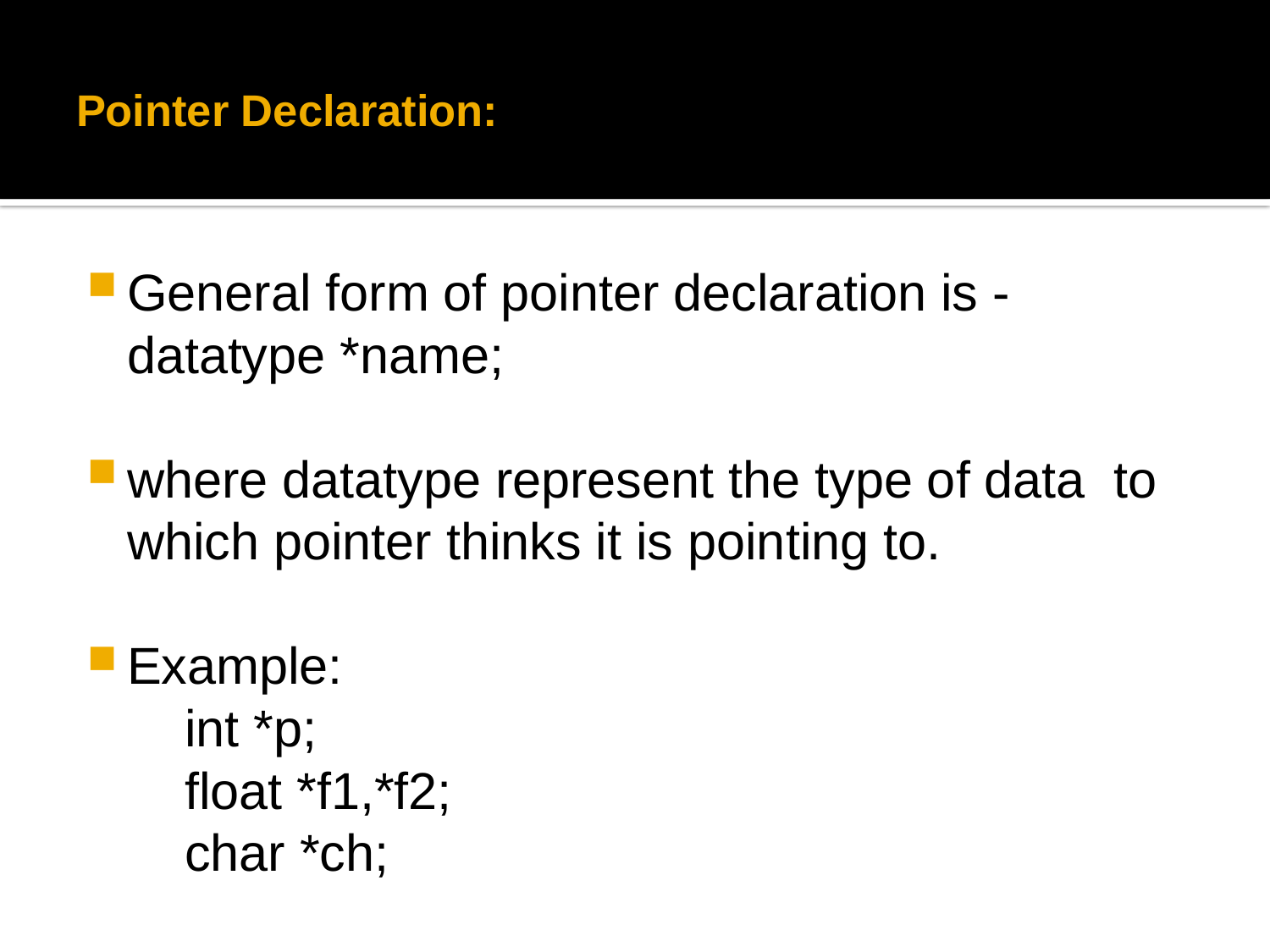

# Pointer Declaration:
General form of pointer declaration is -
datatype *name;

where datatype represent the type of data  to which pointer thinks it is pointing to.

Example:
    int *p;
    float *f1,*f2;
    char *ch;